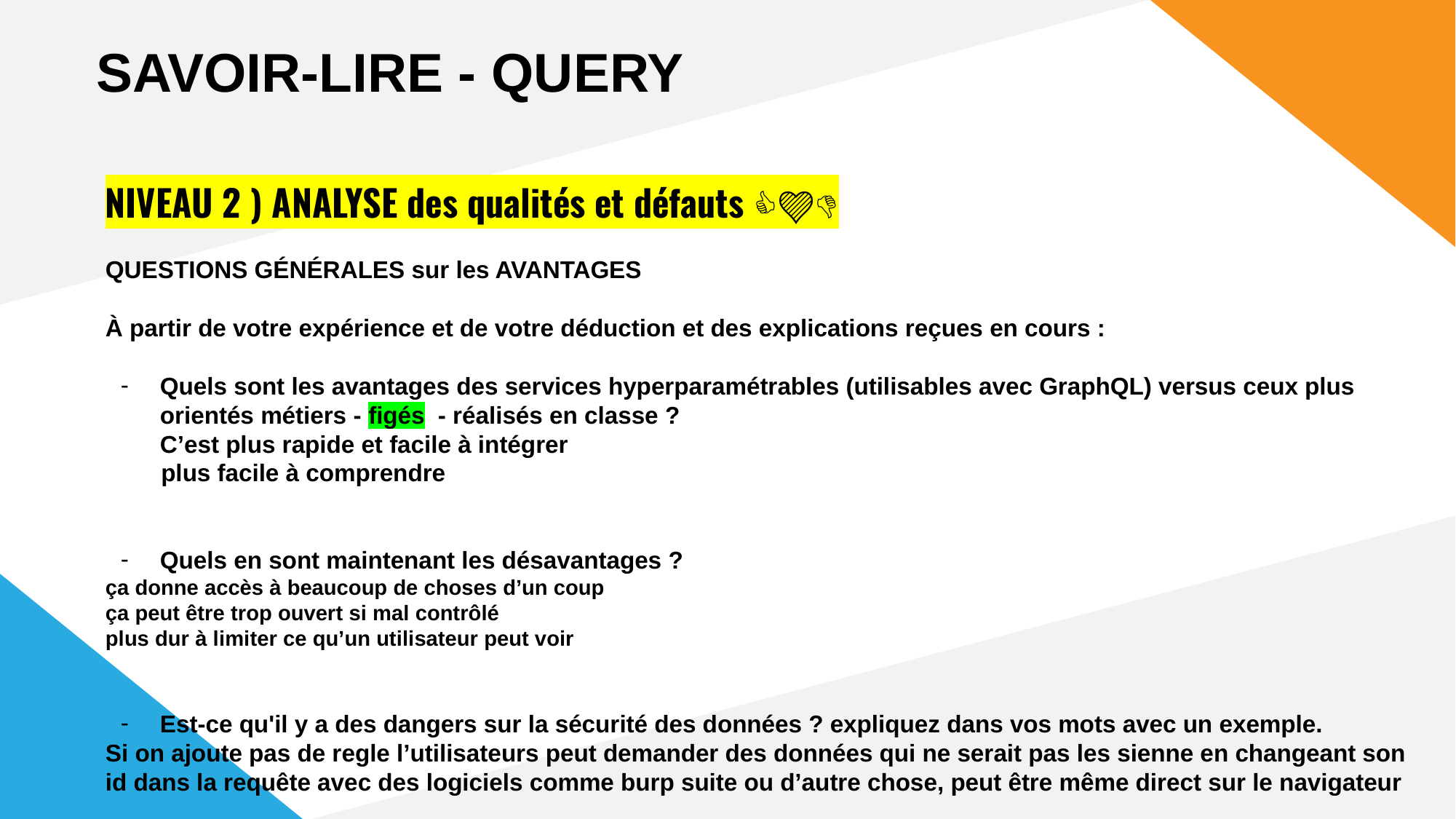

SAVOIR-LIRE - QUERY
NIVEAU 2 ) ANALYSE des qualités et défauts 👍💜👎

QUESTIONS GÉNÉRALES sur les AVANTAGES

À partir de votre expérience et de votre déduction et des explications reçues en cours :

Quels sont les avantages des services hyperparamétrables (utilisables avec GraphQL) versus ceux plus orientés métiers - figés  - réalisés en classe ?
C’est plus rapide et facile à intégrer
      plus facile à comprendre

Quels en sont maintenant les désavantages ?
ça donne accès à beaucoup de choses d’un coup
ça peut être trop ouvert si mal contrôlé
plus dur à limiter ce qu’un utilisateur peut voir

Est-ce qu'il y a des dangers sur la sécurité des données ? expliquez dans vos mots avec un exemple.
Si on ajoute pas de regle l’utilisateurs peut demander des données qui ne serait pas les sienne en changeant son id dans la requête avec des logiciels comme burp suite ou d’autre chose, peut être même direct sur le navigateur